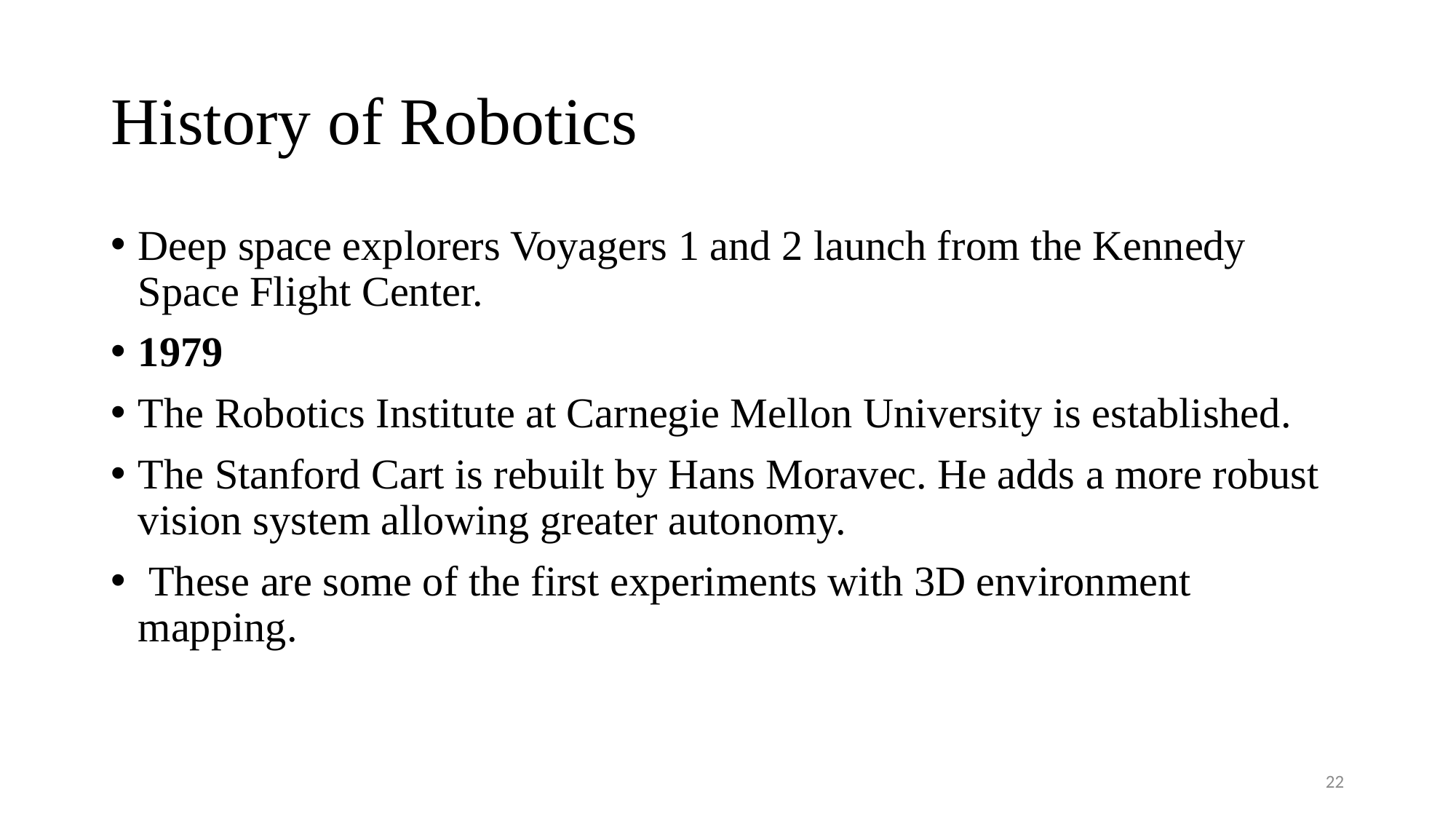

# History of Robotics
Deep space explorers Voyagers 1 and 2 launch from the Kennedy Space Flight Center.
1979
The Robotics Institute at Carnegie Mellon University is established.
The Stanford Cart is rebuilt by Hans Moravec. He adds a more robust vision system allowing greater autonomy.
 These are some of the first experiments with 3D environment mapping.
22